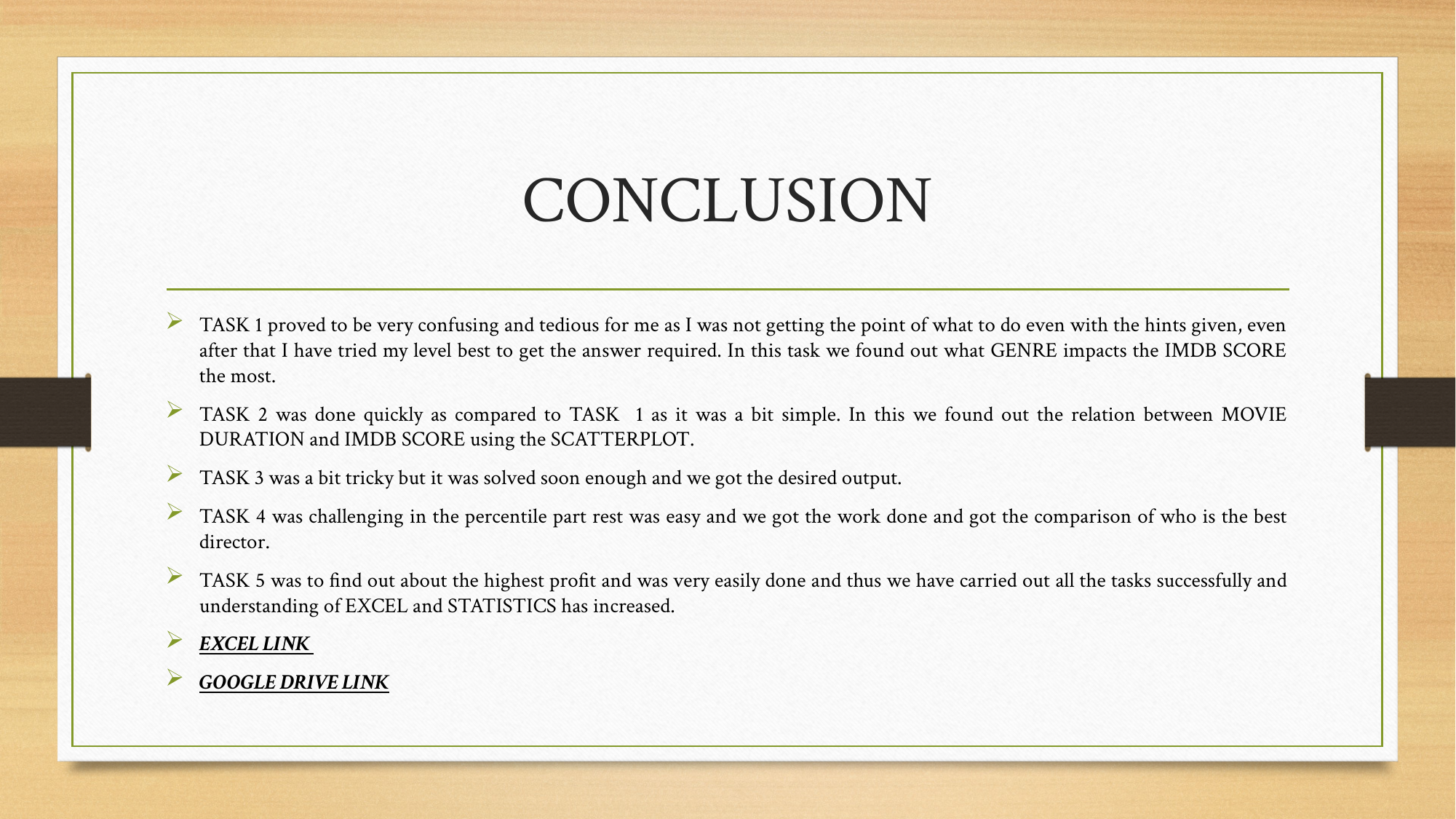

# CONCLUSION
TASK 1 proved to be very confusing and tedious for me as I was not getting the point of what to do even with the hints given, even after that I have tried my level best to get the answer required. In this task we found out what GENRE impacts the IMDB SCORE the most.
TASK 2 was done quickly as compared to TASK  1 as it was a bit simple. In this we found out the relation between MOVIE DURATION and IMDB SCORE using the SCATTERPLOT.
TASK 3 was a bit tricky but it was solved soon enough and we got the desired output.
TASK 4 was challenging in the percentile part rest was easy and we got the work done and got the comparison of who is the best director.
TASK 5 was to find out about the highest profit and was very easily done and thus we have carried out all the tasks successfully and understanding of EXCEL and STATISTICS has increased.
EXCEL LINK
GOOGLE DRIVE LINK